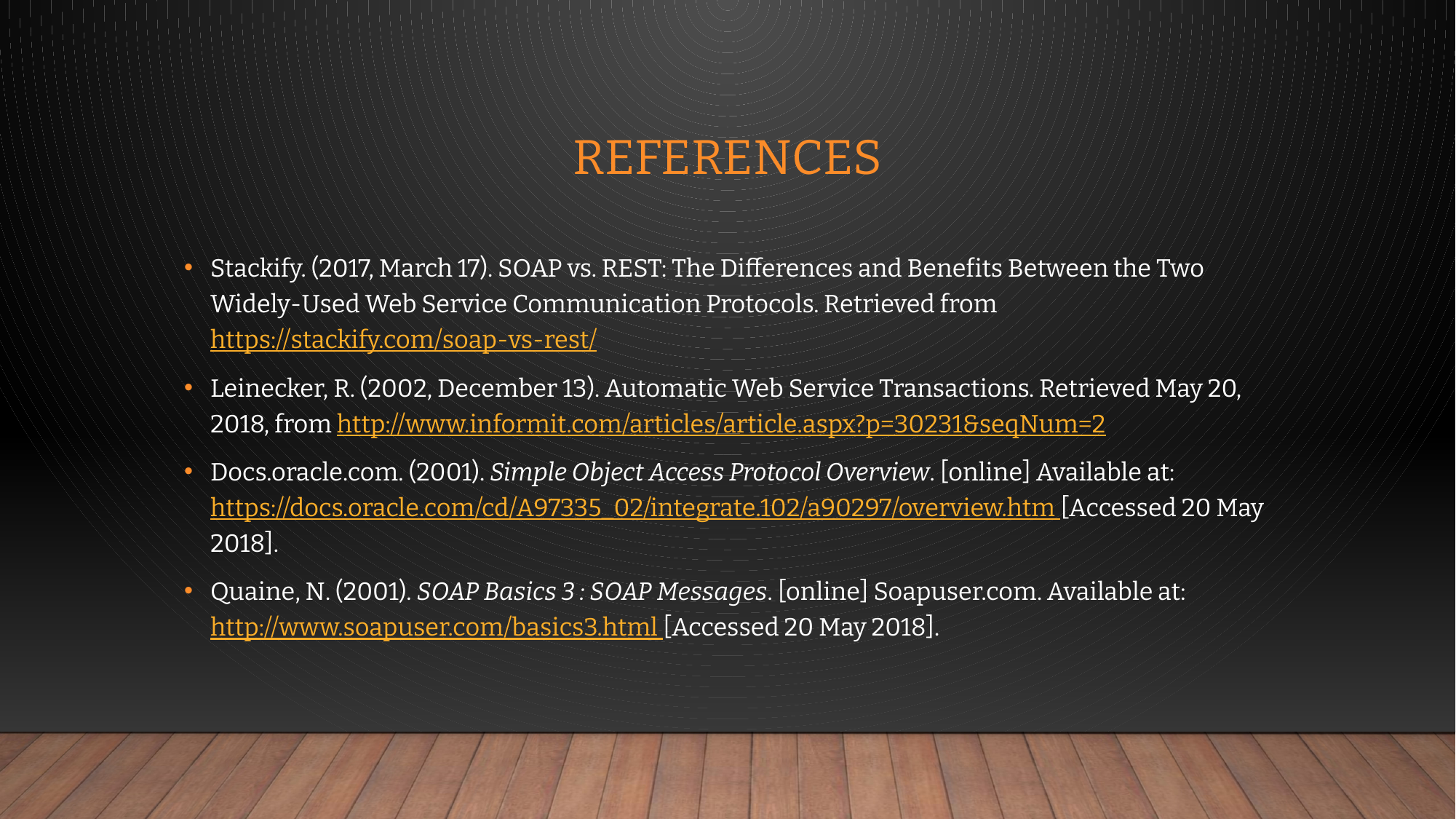

# references
Stackify. (2017, March 17). SOAP vs. REST: The Differences and Benefits Between the Two Widely-Used Web Service Communication Protocols. Retrieved from https://stackify.com/soap-vs-rest/
Leinecker, R. (2002, December 13). Automatic Web Service Transactions. Retrieved May 20, 2018, from http://www.informit.com/articles/article.aspx?p=30231&seqNum=2
Docs.oracle.com. (2001). Simple Object Access Protocol Overview. [online] Available at: https://docs.oracle.com/cd/A97335_02/integrate.102/a90297/overview.htm [Accessed 20 May 2018].
Quaine, N. (2001). SOAP Basics 3 : SOAP Messages. [online] Soapuser.com. Available at: http://www.soapuser.com/basics3.html [Accessed 20 May 2018].